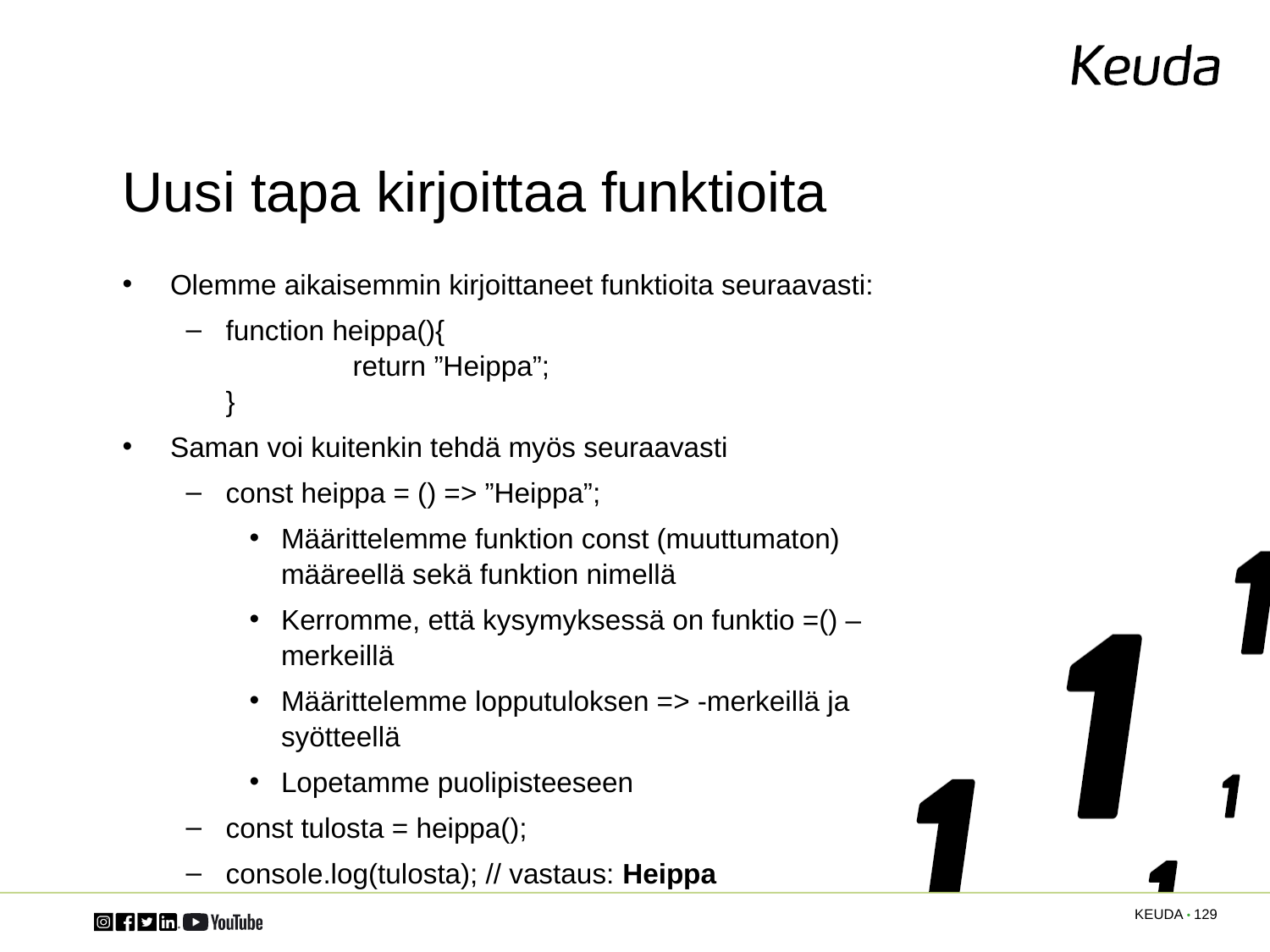

# Uusi tapa kirjoittaa funktioita
Olemme aikaisemmin kirjoittaneet funktioita seuraavasti:
function heippa(){
	return ”Heippa”;
}
Saman voi kuitenkin tehdä myös seuraavasti
const heippa = () => ”Heippa”;
Määrittelemme funktion const (muuttumaton) määreellä sekä funktion nimellä
Kerromme, että kysymyksessä on funktio =() –merkeillä
Määrittelemme lopputuloksen => -merkeillä ja syötteellä
Lopetamme puolipisteeseen
const tulosta = heippa();
console.log(tulosta); // vastaus: Heippa